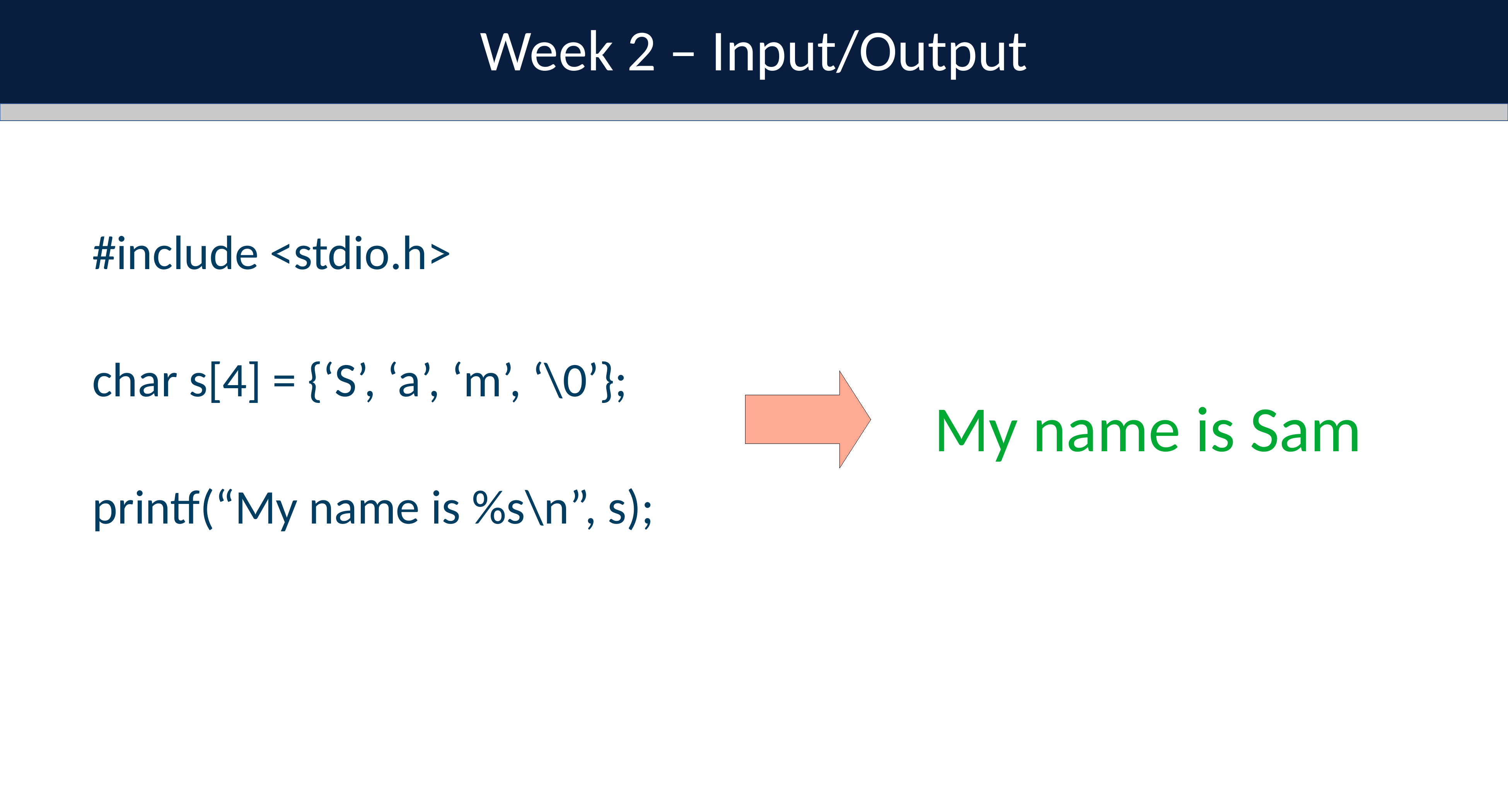

Week 2 – Input/Output

#include <stdio.h>

char s[4] = {‘S’, ‘a’, ‘m’, ‘\0’};

printf(“My name is %s\n”, s);

My name is Sam